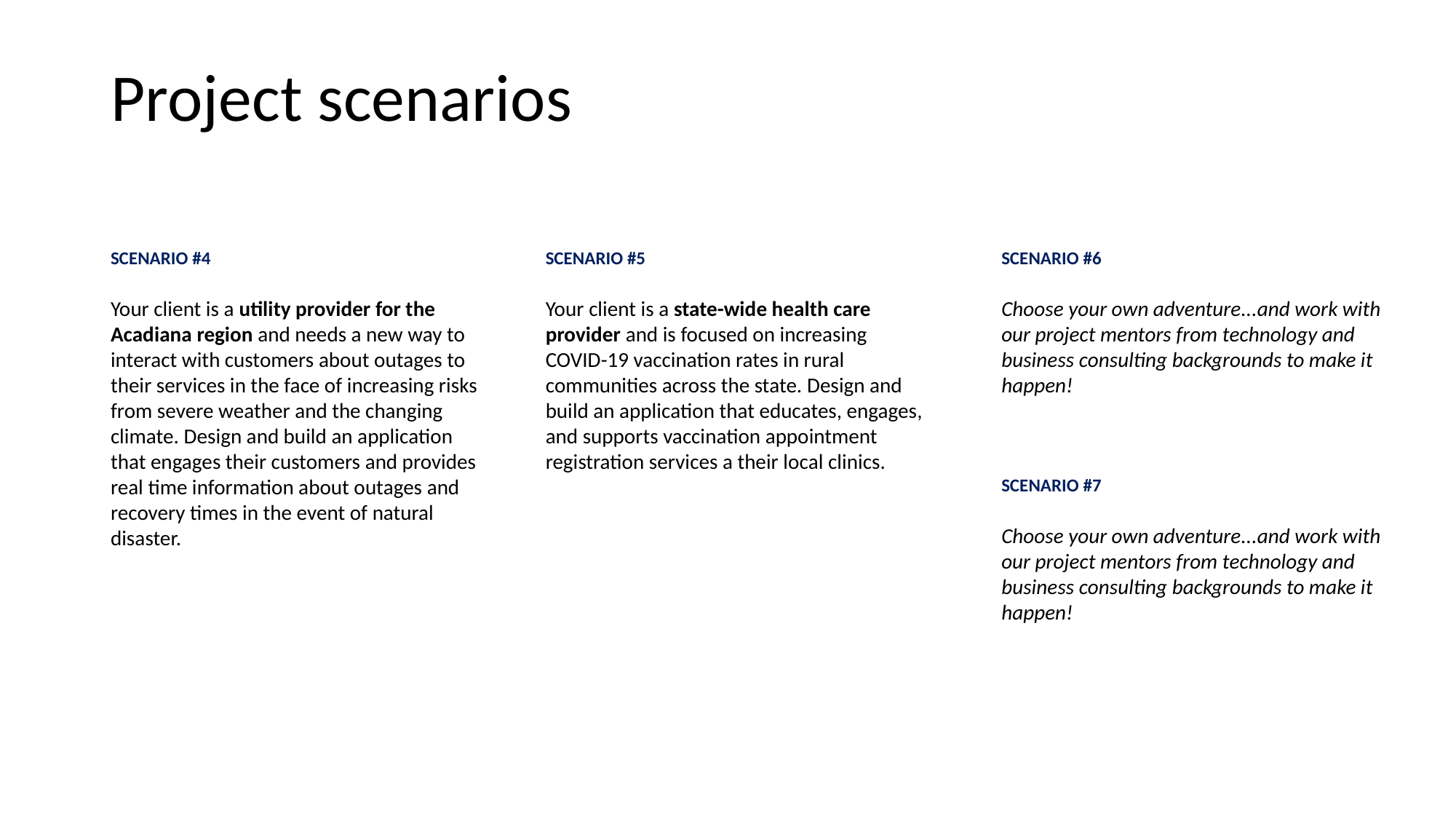

# Project scenarios
SCENARIO #4

Your client is a utility provider for the Acadiana region and needs a new way to interact with customers about outages to their services in the face of increasing risks from severe weather and the changing climate. Design and build an application that engages their customers and provides real time information about outages and recovery times in the event of natural disaster.
SCENARIO #5

Your client is a state-wide health care provider and is focused on increasing COVID-19 vaccination rates in rural communities across the state. Design and build an application that educates, engages, and supports vaccination appointment registration services a their local clinics.

SCENARIO #6

Choose your own adventure...and work with our project mentors from technology and business consulting backgrounds to make it happen!

SCENARIO #7

Choose your own adventure...and work with our project mentors from technology and business consulting backgrounds to make it happen!